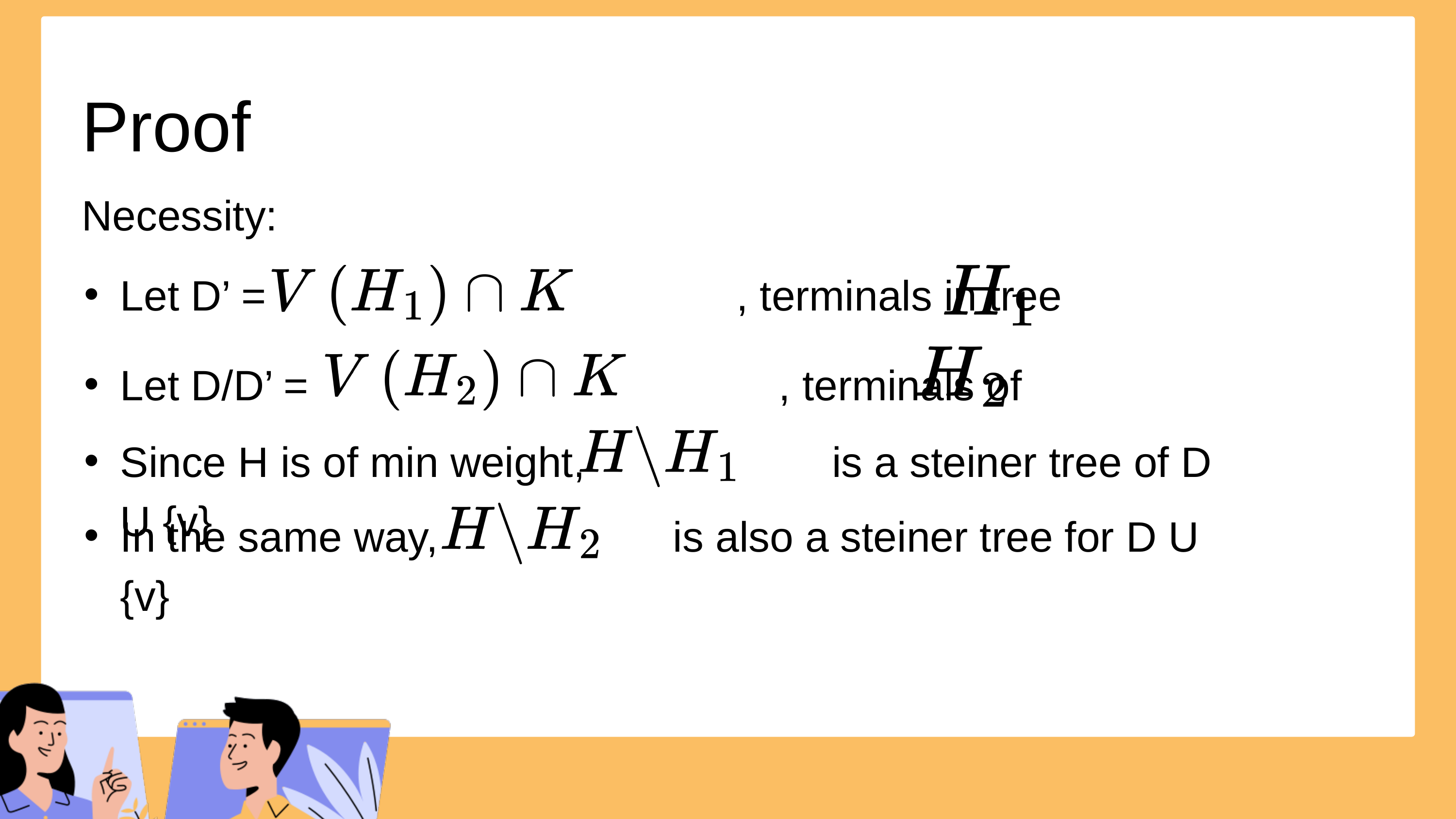

Proof
Necessity:
Let D’ =                                        , terminals in tree

Let D/D’ =                                        , terminals of

Since H is of min weight,                     is a steiner tree of D U {v}

In the same way,                    is also a steiner tree for D U {v}